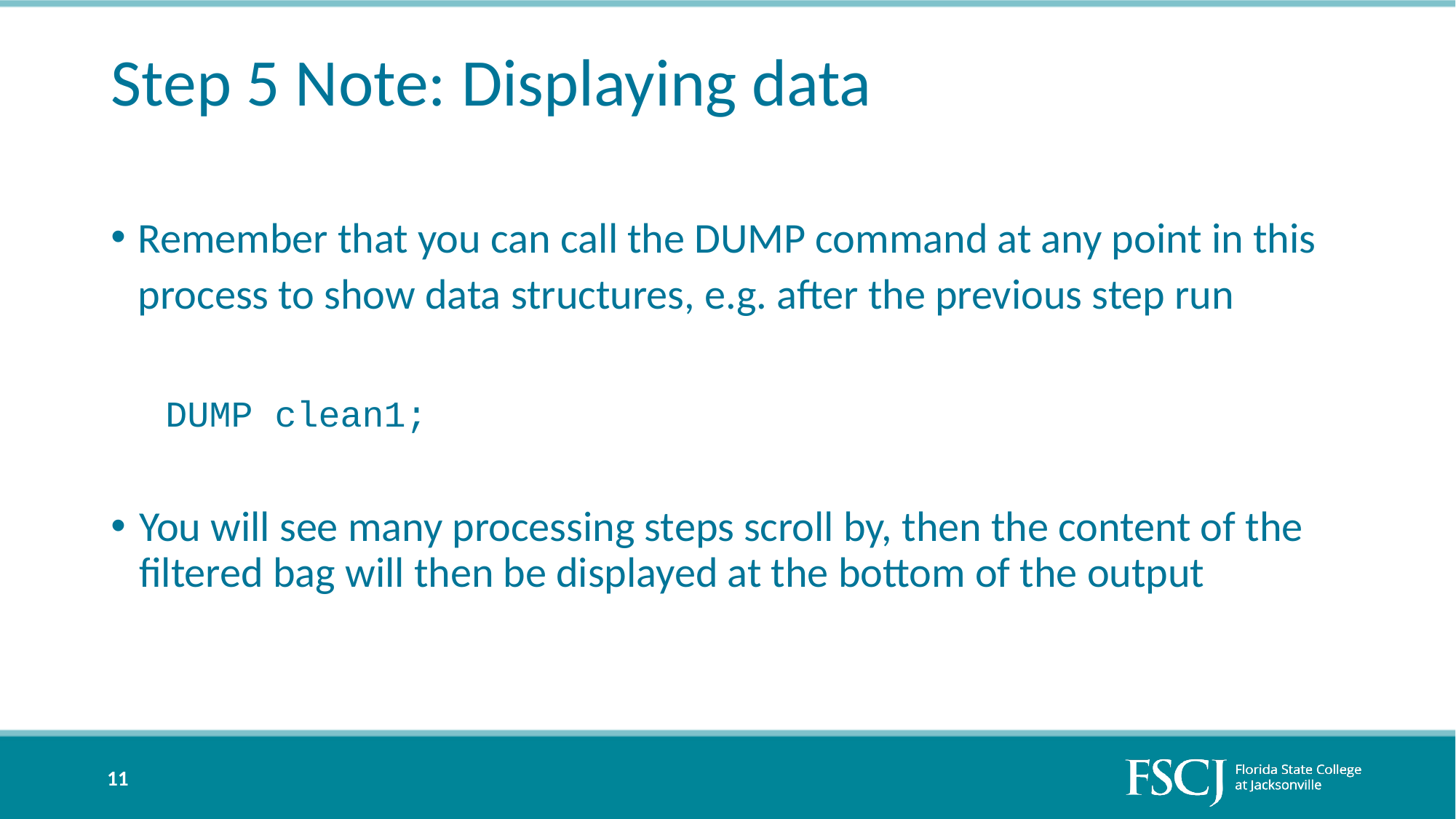

# Step 5 Note: Displaying data

Remember that you can call the DUMP command at any point in this process to show data structures, e.g. after the previous step run

DUMP clean1;

You will see many processing steps scroll by, then the content of the filtered bag will then be displayed at the bottom of the output